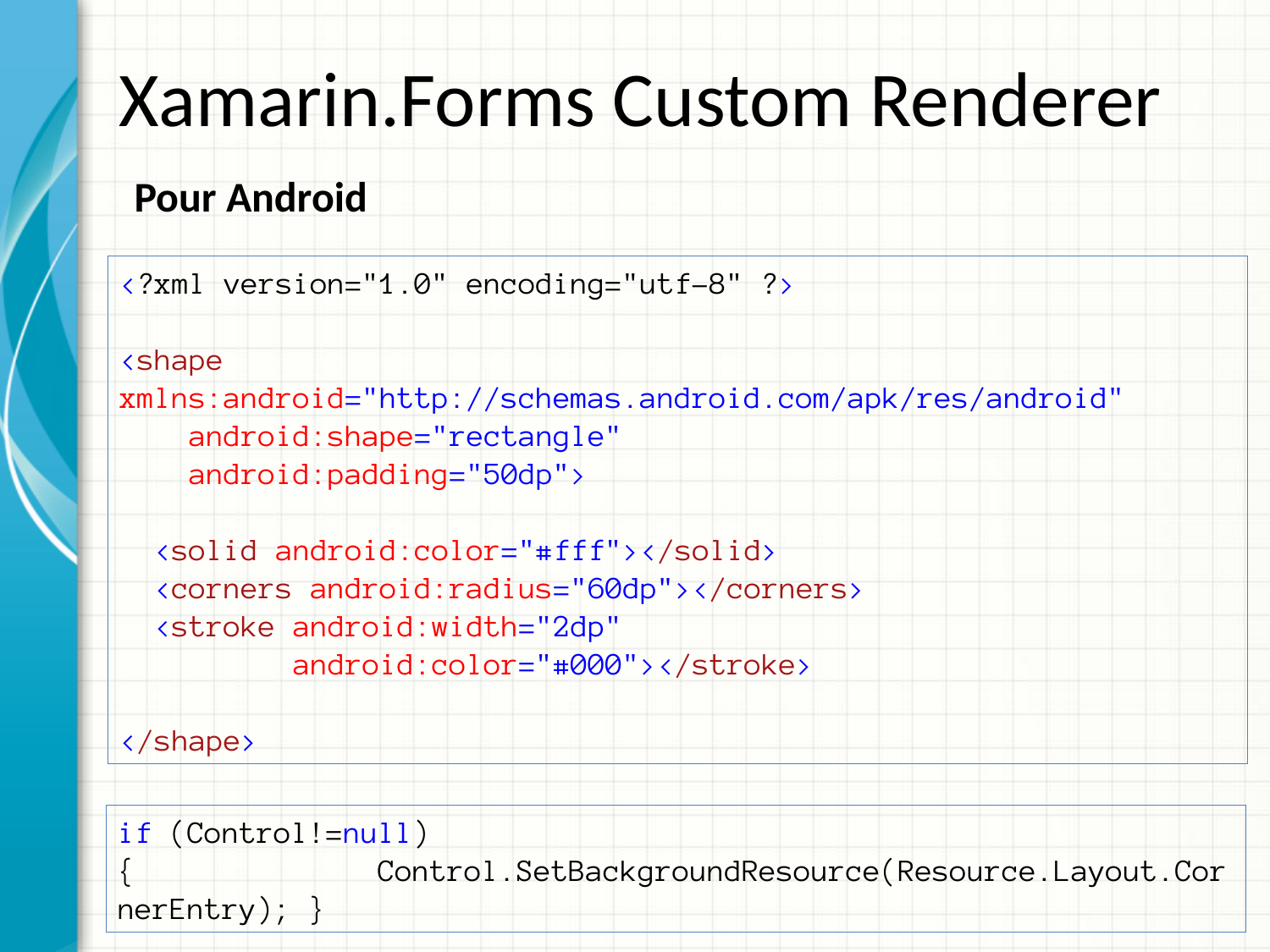

# Xamarin.Forms Custom Renderer
Pour Android
<?xml version="1.0" encoding="utf-8" ?>

<shape xmlns:android="http://schemas.android.com/apk/res/android"
    android:shape="rectangle"
    android:padding="50dp">

  <solid android:color="#fff"></solid>
  <corners android:radius="60dp"></corners>
  <stroke android:width="2dp"
          android:color="#000"></stroke>

</shape>
if (Control!=null){              Control.SetBackgroundResource(Resource.Layout.CornerEntry); }